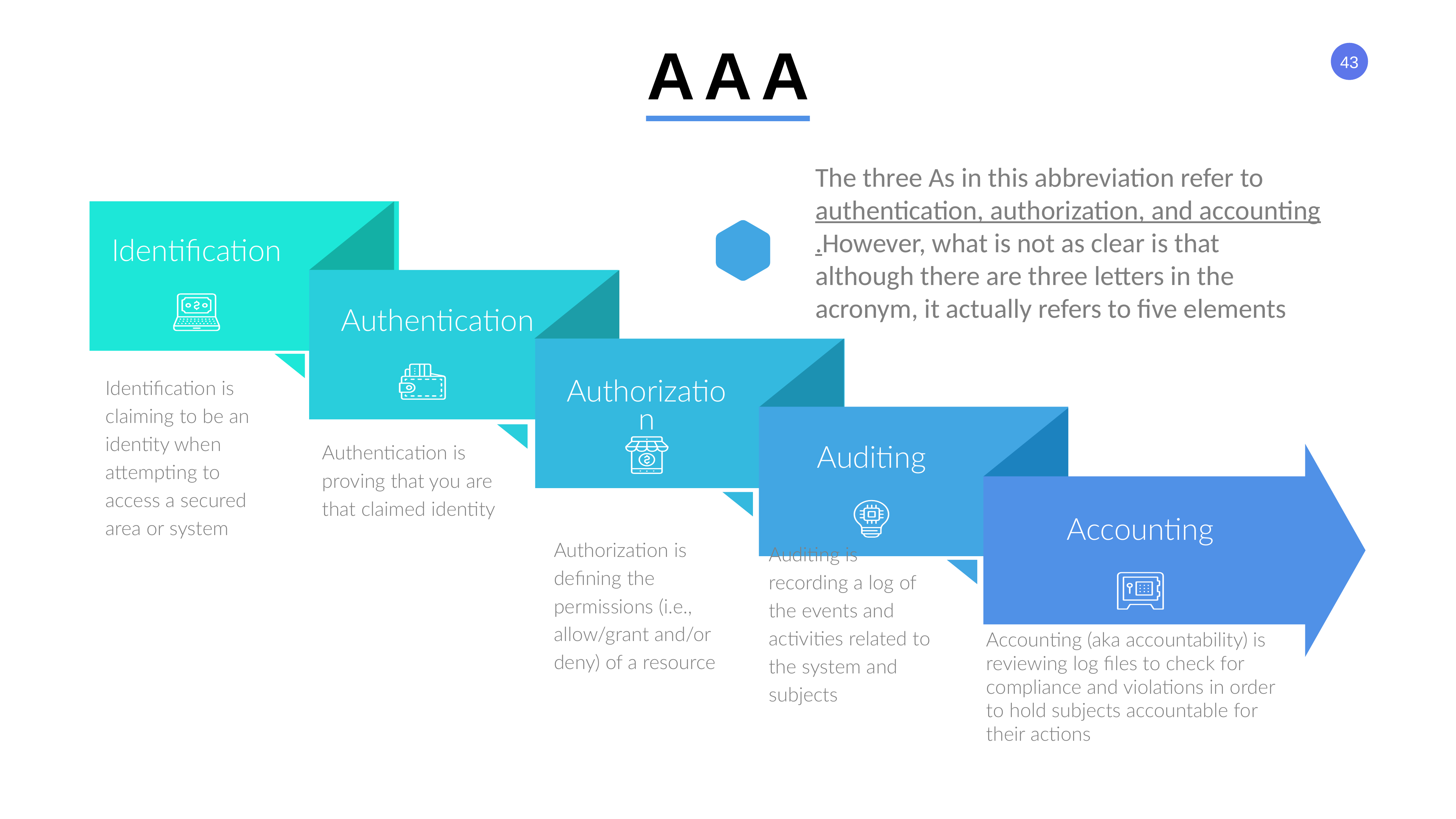

AAA

The three As in this abbreviation refer to authentication, authorization, and accounting .However, what is not as clear is that although there are three letters in the acronym, it actually refers to five elements
Auditing is recording a log of the events and activities related to the system and subjects
Authorization is defining the permissions (i.e., allow/grant and/or deny) of a resource

Identification is claiming to be an identity when attempting to access a secured area or system
Accounting

Authentication is proving that you are that claimed identity

Auditing

Authorization

Authentication

Identification

Accounting (aka accountability) is reviewing log files to check for compliance and violations in order to hold subjects accountable for their actions